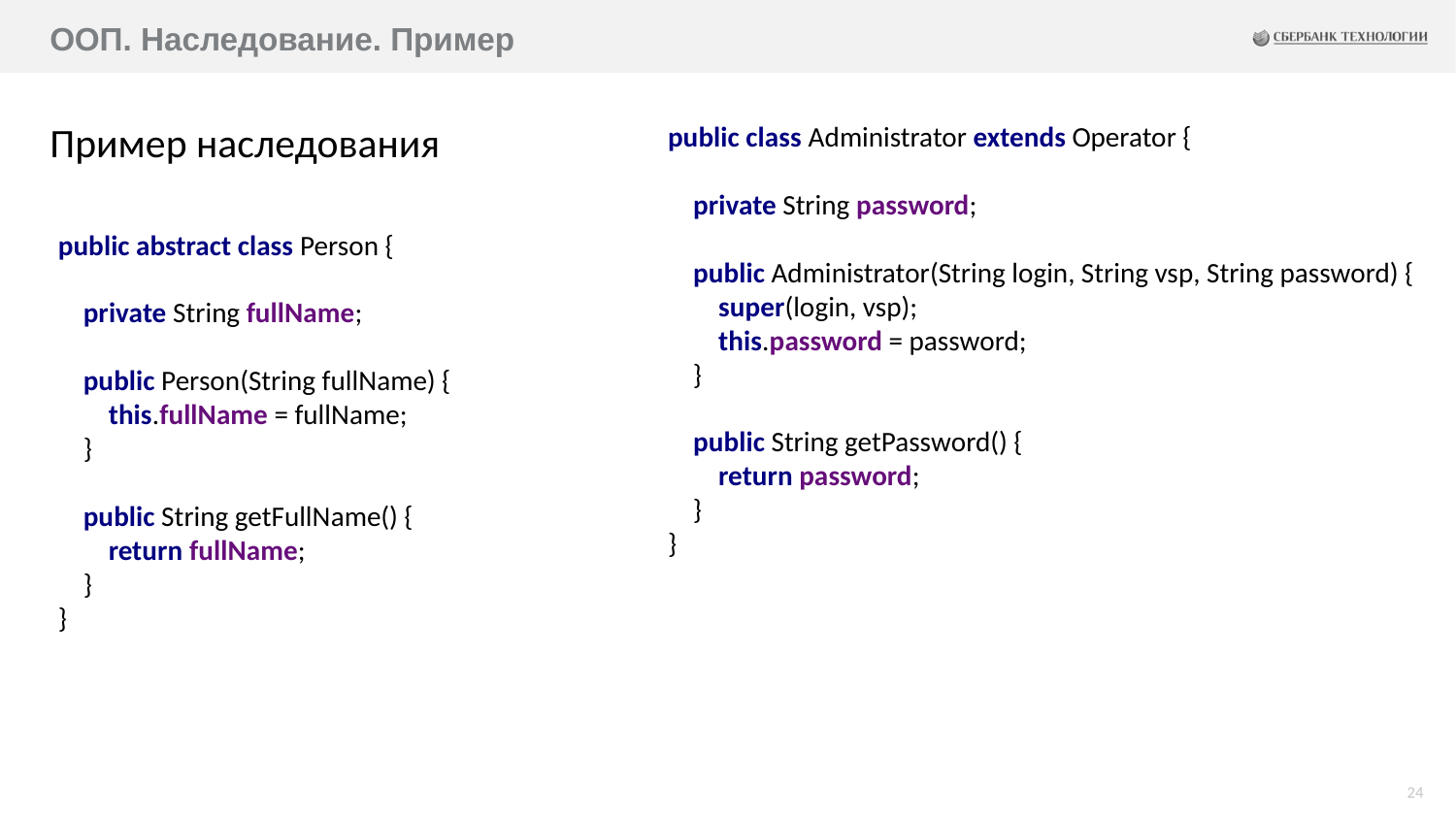

# ООП. Наследование. Пример
Пример наследования
public class Administrator extends Operator {
    private String password;
    public Administrator(String login, String vsp, String password) {
        super(login, vsp);
        this.password = password;
    }
    public String getPassword() {
        return password;
    }
}
public abstract class Person {
    private String fullName;
    public Person(String fullName) {
        this.fullName = fullName;
    }
    public String getFullName() {
        return fullName;
    }
}
24